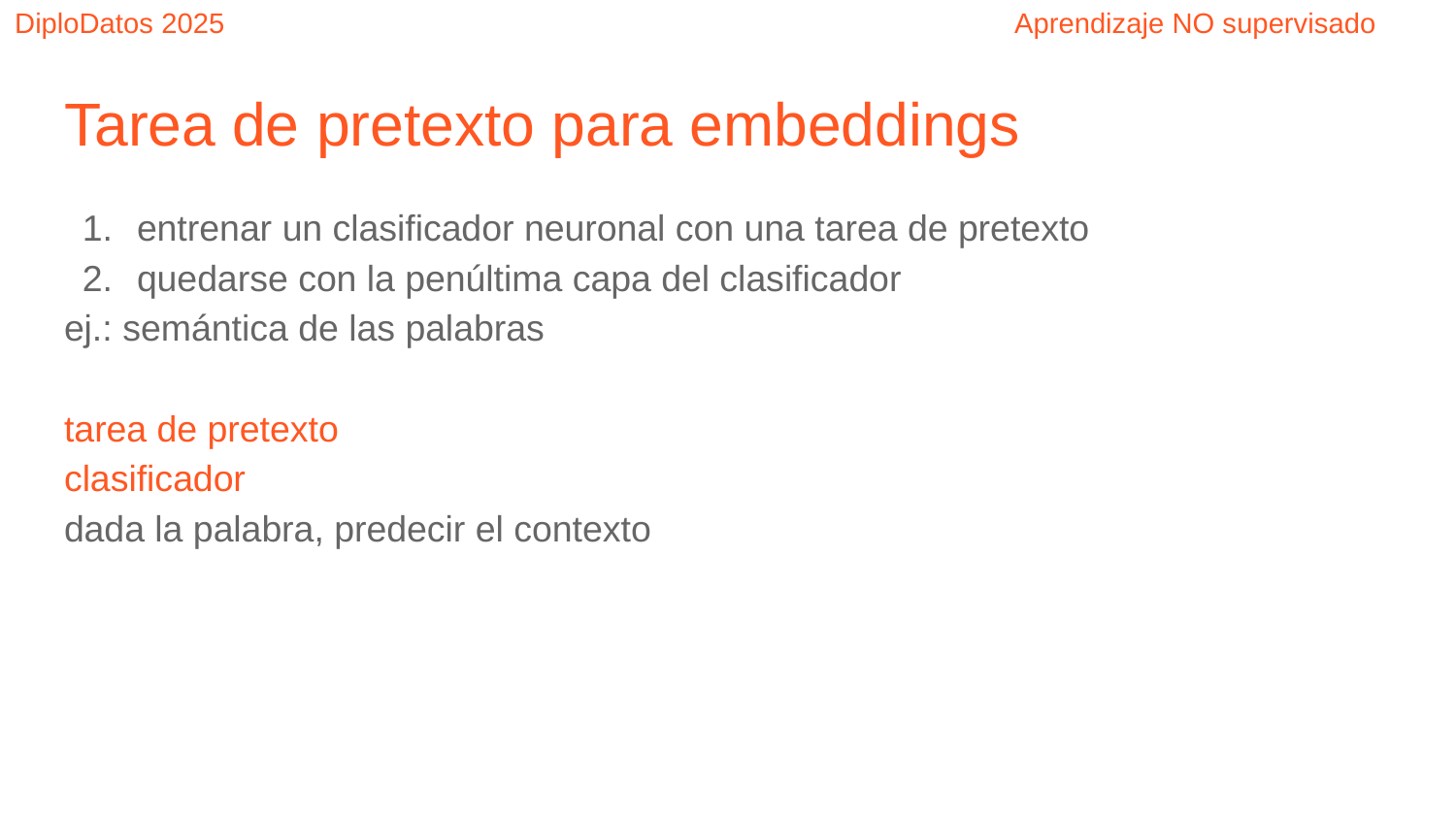

Tarea de pretexto para embeddings
entrenar un clasificador neuronal con una tarea de pretexto
quedarse con la penúltima capa del clasificador
ej.: semántica de las palabras

tarea de pretexto
clasificador
dada la palabra, predecir el contexto